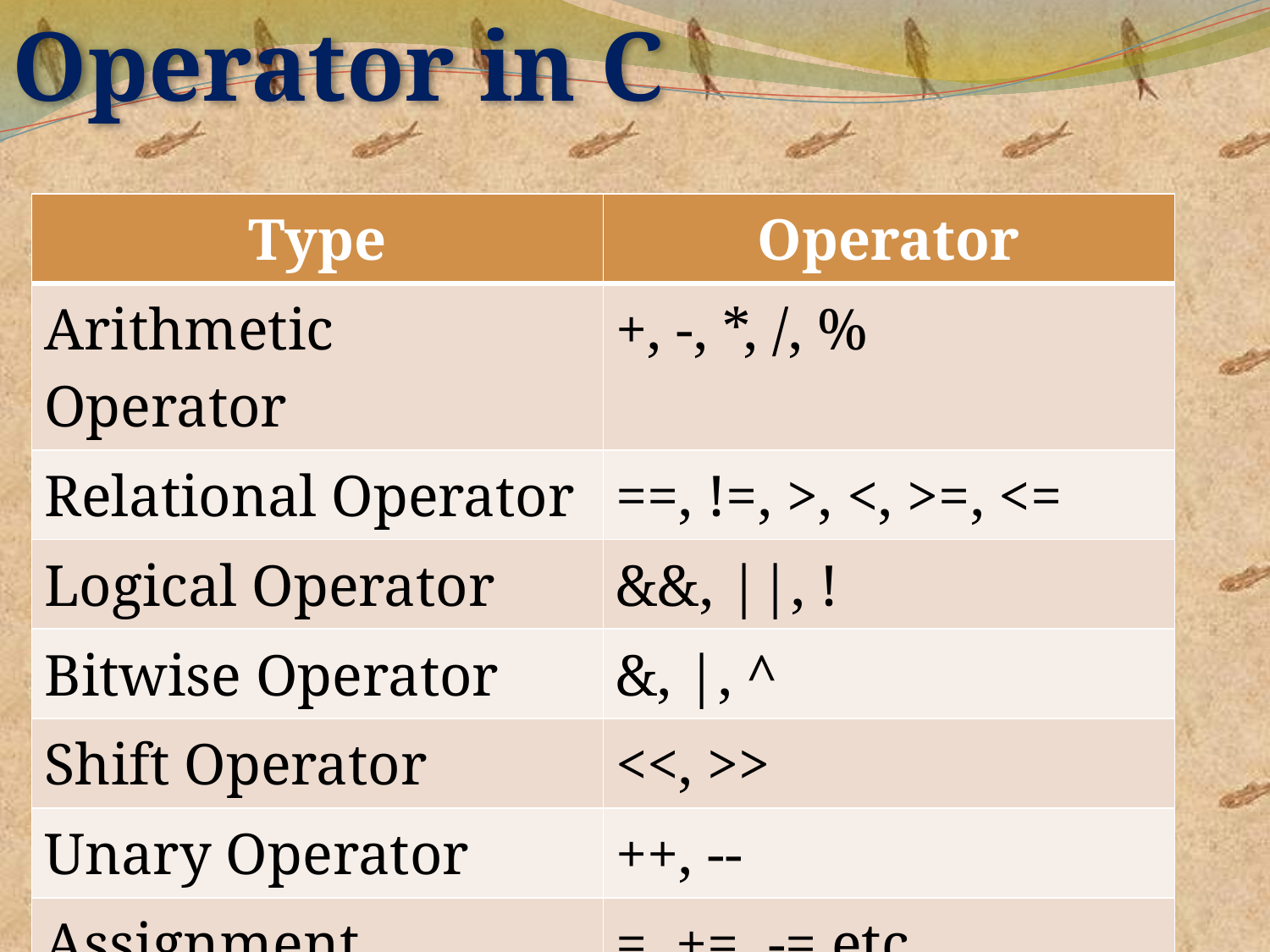

Operator in C
#
| Type | Operator |
| --- | --- |
| Arithmetic Operator | +, -, \*, /, % |
| Relational Operator | ==, !=, >, <, >=, <= |
| Logical Operator | &&, ||, ! |
| Bitwise Operator | &, |, ^ |
| Shift Operator | <<, >> |
| Unary Operator | ++, -- |
| Assignment Operator | =, +=, -= etc., |